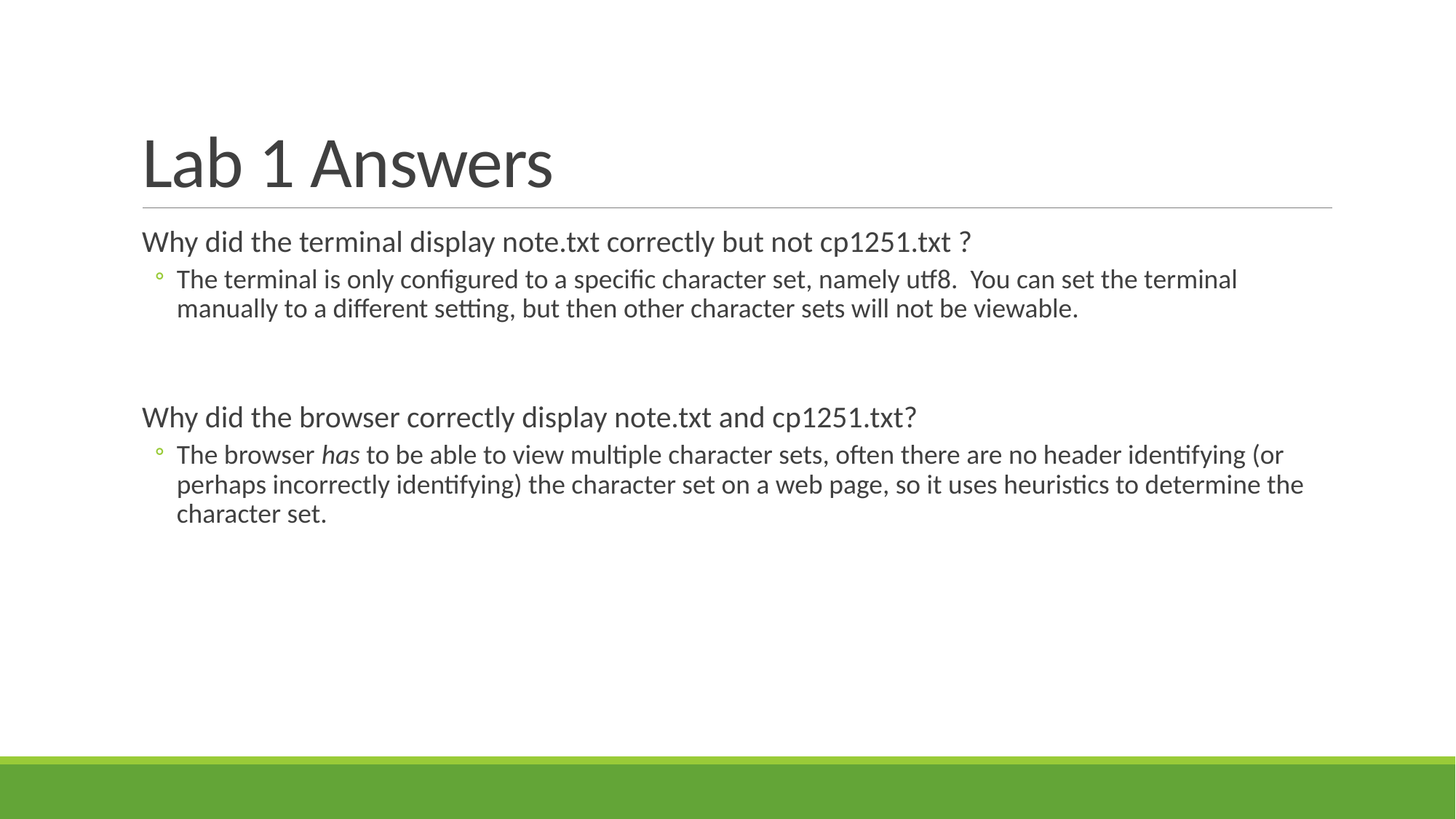

# Lab 1 Answers
Why did the terminal display note.txt correctly but not cp1251.txt ?
The terminal is only configured to a specific character set, namely utf8.  You can set the terminal manually to a different setting, but then other character sets will not be viewable.

Why did the browser correctly display note.txt and cp1251.txt?
The browser has to be able to view multiple character sets, often there are no header identifying (or perhaps incorrectly identifying) the character set on a web page, so it uses heuristics to determine the character set.